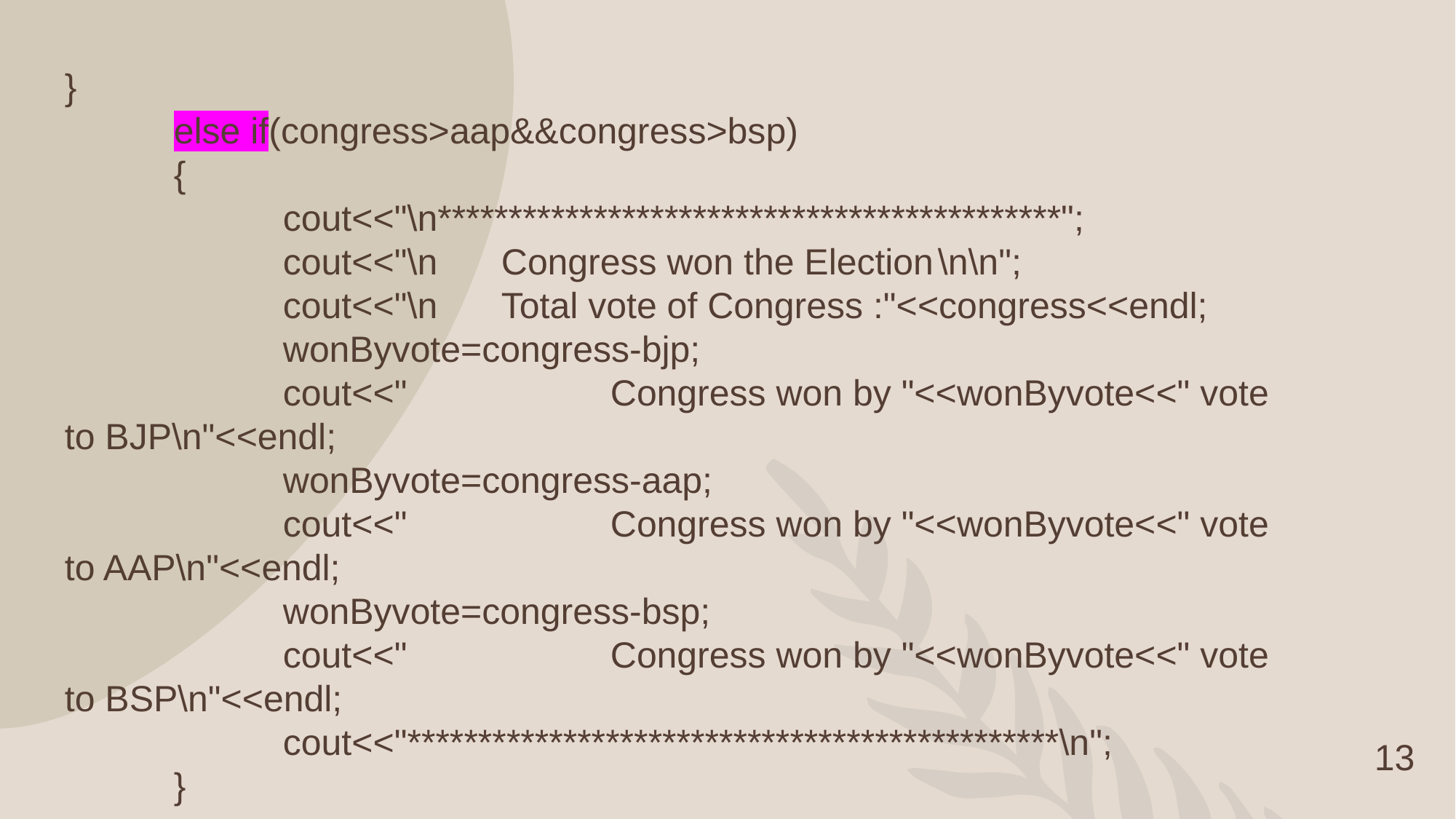

}
	else if(congress>aap&&congress>bsp)
	{
		cout<<"\n********************************************";
		cout<<"\n	Congress won the Election	\n\n";
		cout<<"\n	Total vote of Congress :"<<congress<<endl;
		wonByvote=congress-bjp;
		cout<<"		Congress won by "<<wonByvote<<" vote to BJP\n"<<endl;
		wonByvote=congress-aap;
		cout<<"		Congress won by "<<wonByvote<<" vote to AAP\n"<<endl;
		wonByvote=congress-bsp;
		cout<<"		Congress won by "<<wonByvote<<" vote to BSP\n"<<endl;
		cout<<"**********************************************\n";
	}
13